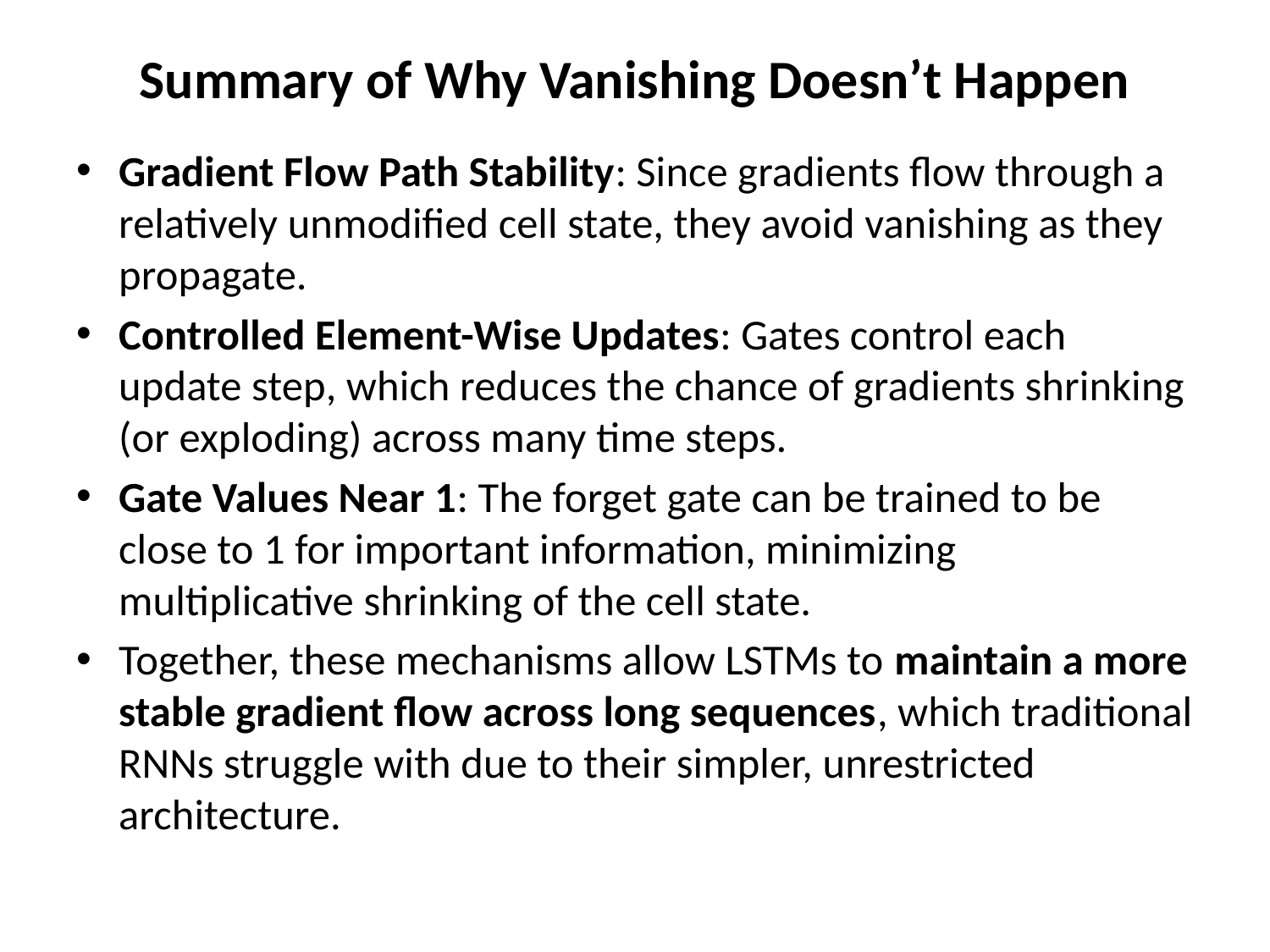

# Summary of Why Vanishing Doesn’t Happen
Gradient Flow Path Stability: Since gradients flow through a relatively unmodified cell state, they avoid vanishing as they propagate.
Controlled Element-Wise Updates: Gates control each update step, which reduces the chance of gradients shrinking (or exploding) across many time steps.
Gate Values Near 1: The forget gate can be trained to be close to 1 for important information, minimizing multiplicative shrinking of the cell state.
Together, these mechanisms allow LSTMs to maintain a more stable gradient flow across long sequences, which traditional RNNs struggle with due to their simpler, unrestricted architecture.